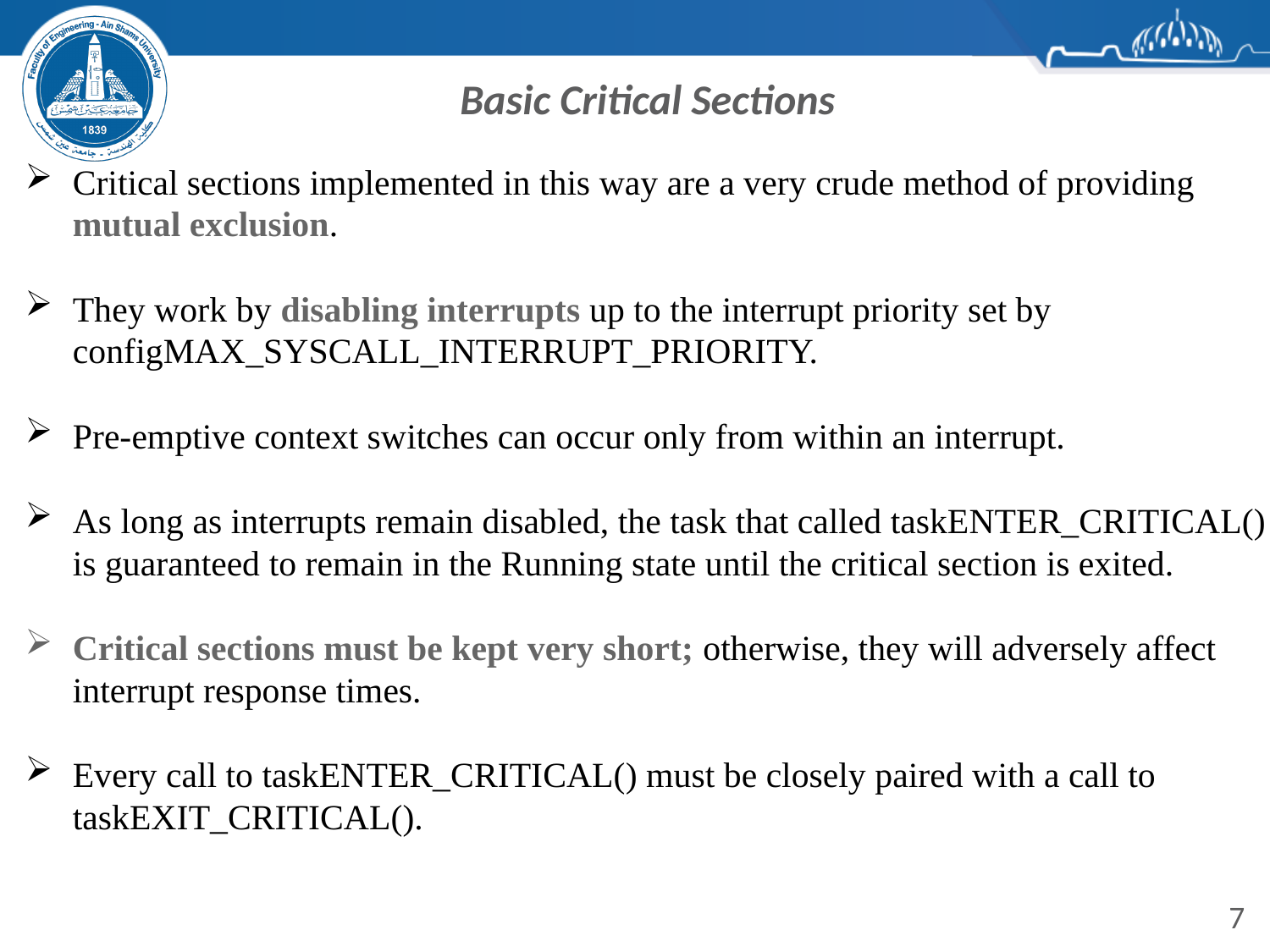

# Basic Critical Sections
Critical sections implemented in this way are a very crude method of providing mutual exclusion.

They work by disabling interrupts up to the interrupt priority set by configMAX_SYSCALL_INTERRUPT_PRIORITY.

Pre-emptive context switches can occur only from within an interrupt.

As long as interrupts remain disabled, the task that called taskENTER_CRITICAL() is guaranteed to remain in the Running state until the critical section is exited.

Critical sections must be kept very short; otherwise, they will adversely affect interrupt response times.

Every call to taskENTER_CRITICAL() must be closely paired with a call to taskEXIT_CRITICAL().